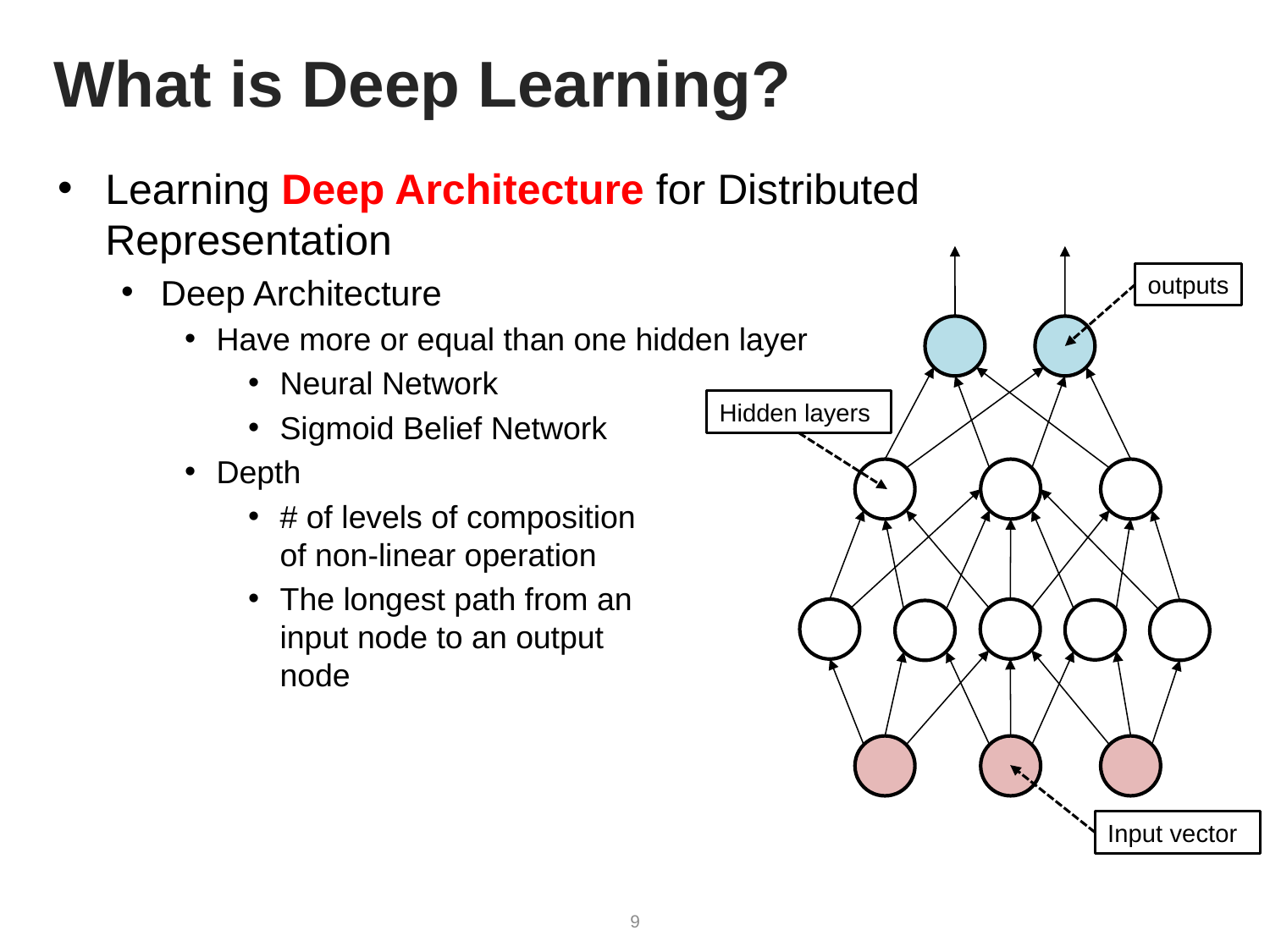

# What is Deep Learning?
Learning Deep Architecture for Distributed Representation
Deep Architecture
Have more or equal than one hidden layer
Neural Network
Sigmoid Belief Network
Depth
# of levels of composition of non-linear operation
The longest path from an
input node to an output
node

outputs

Hidden layers

Input vector
9